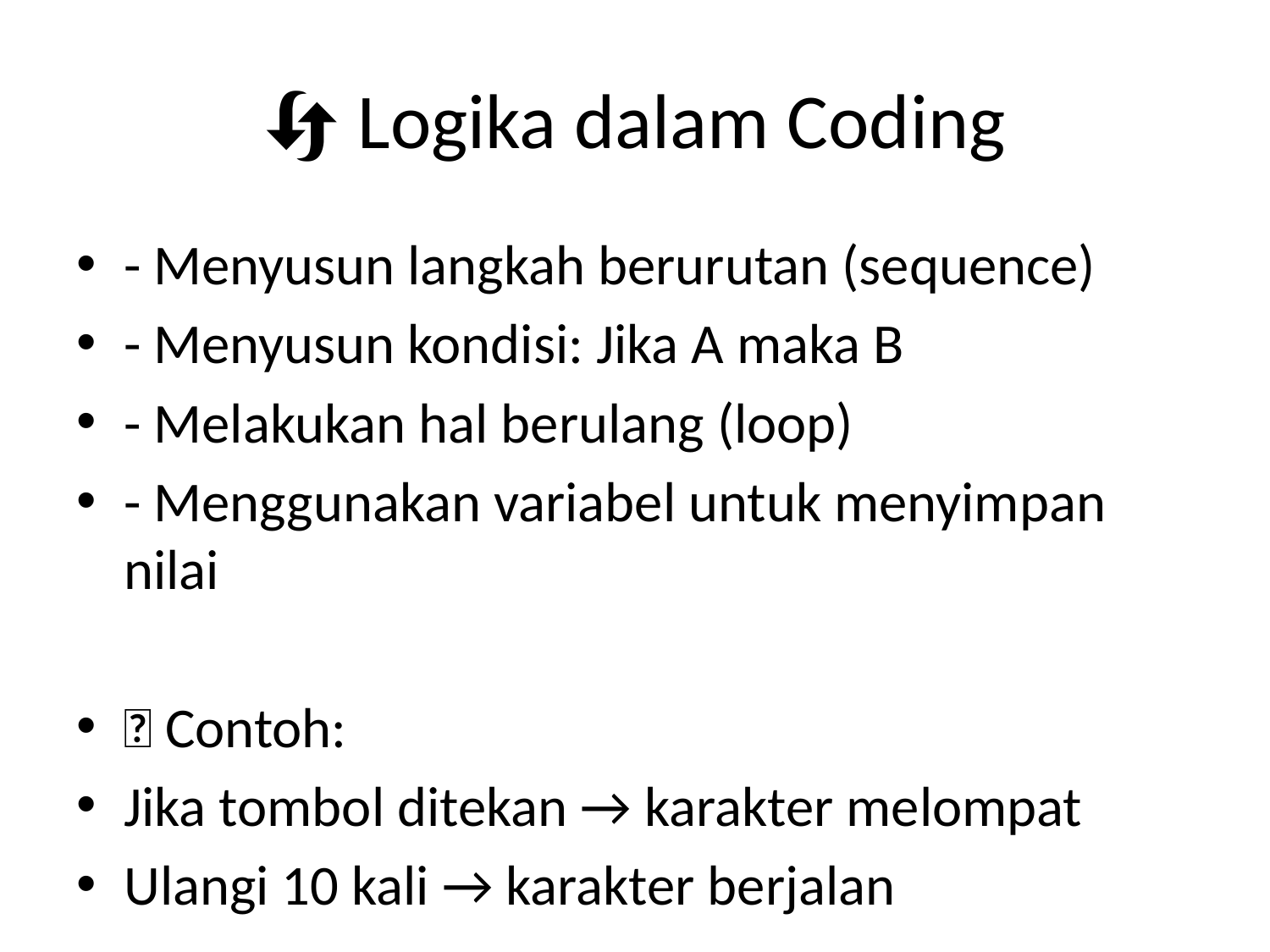

# 🔄 Logika dalam Coding
- Menyusun langkah berurutan (sequence)
- Menyusun kondisi: Jika A maka B
- Melakukan hal berulang (loop)
- Menggunakan variabel untuk menyimpan nilai

🧩 Contoh:
Jika tombol ditekan → karakter melompat
Ulangi 10 kali → karakter berjalan